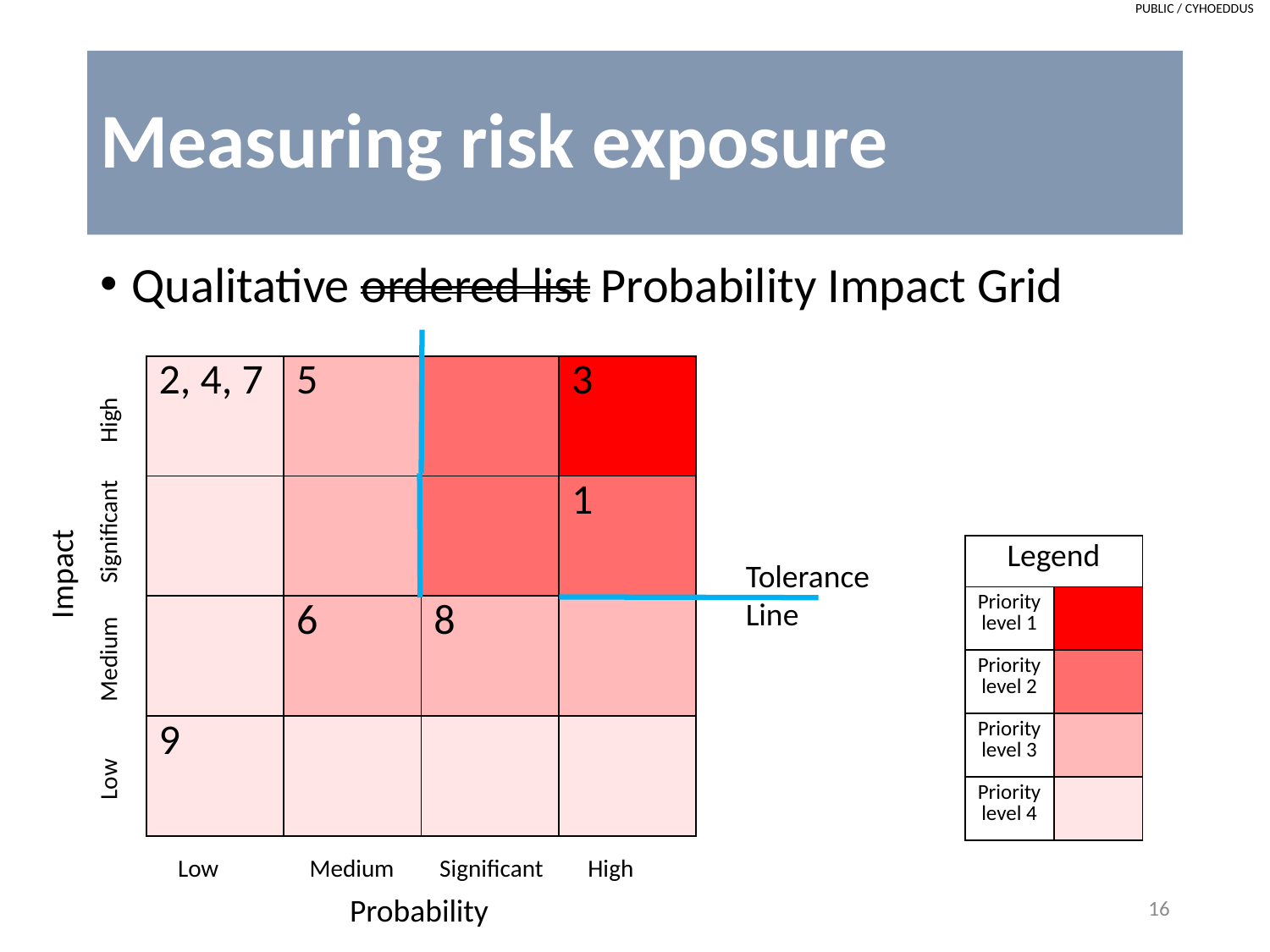

# Measuring risk exposure
Qualitative ordered list Probability Impact Grid
| 2, 4, 7 | 5 |  | 3 |
| --- | --- | --- | --- |
|  |  |  | 1 |
|  | 6 | 8 |  |
| 9 |  |  |  |
High
Significant
| Legend |  |
| --- | --- |
| Priority level 1 |  |
| Priority level 2 |  |
| Priority level 3 |  |
| Priority level 4 |  |
Impact
Tolerance Line
Medium
Low
Low
Medium
Significant
High
16
Probability